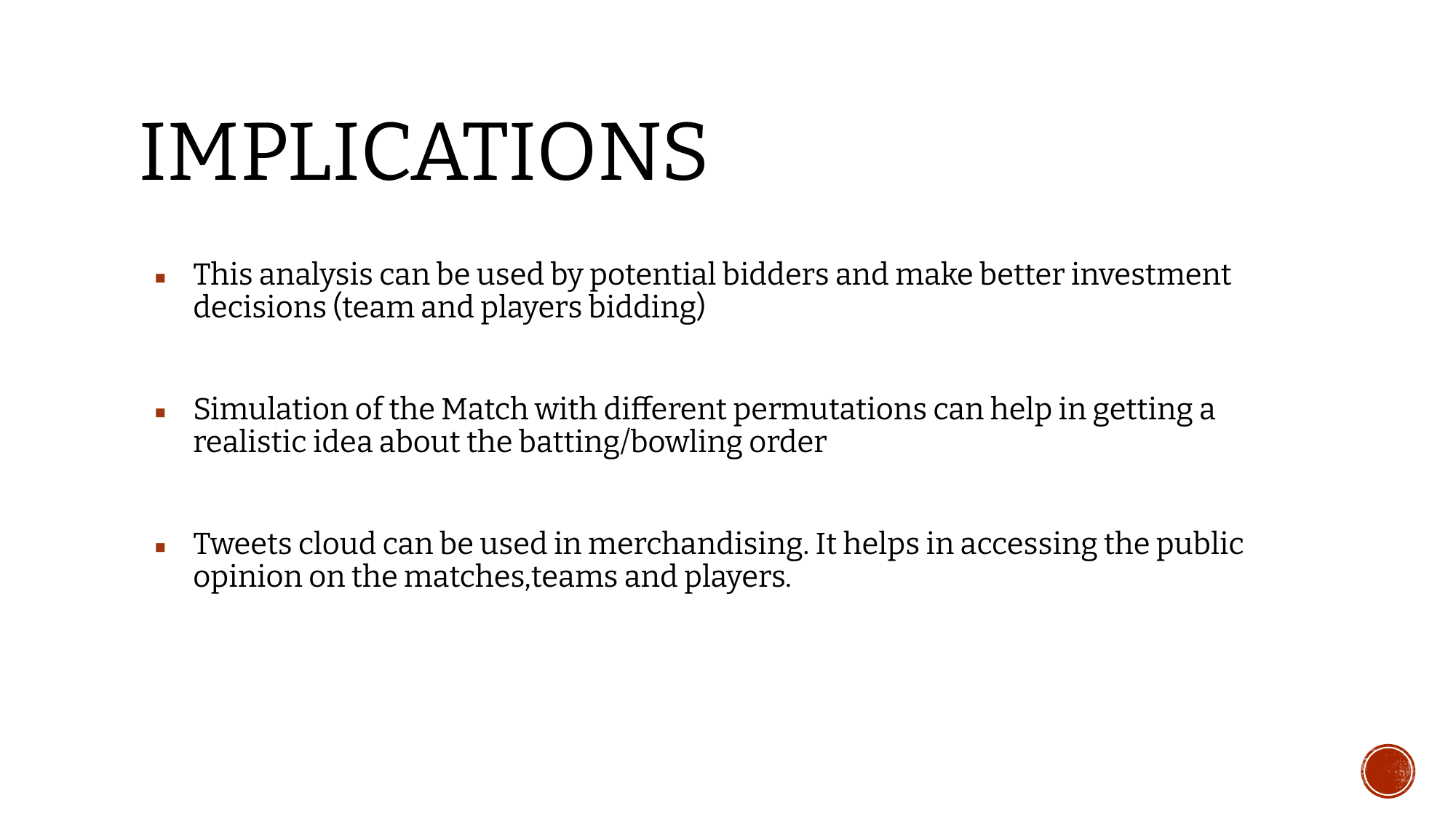

# IMPLICATIONS
This analysis can be used by potential bidders and make better investment decisions (team and players bidding)

Simulation of the Match with different permutations can help in getting a realistic idea about the batting/bowling order

Tweets cloud can be used in merchandising. It helps in accessing the public opinion on the matches,teams and players.